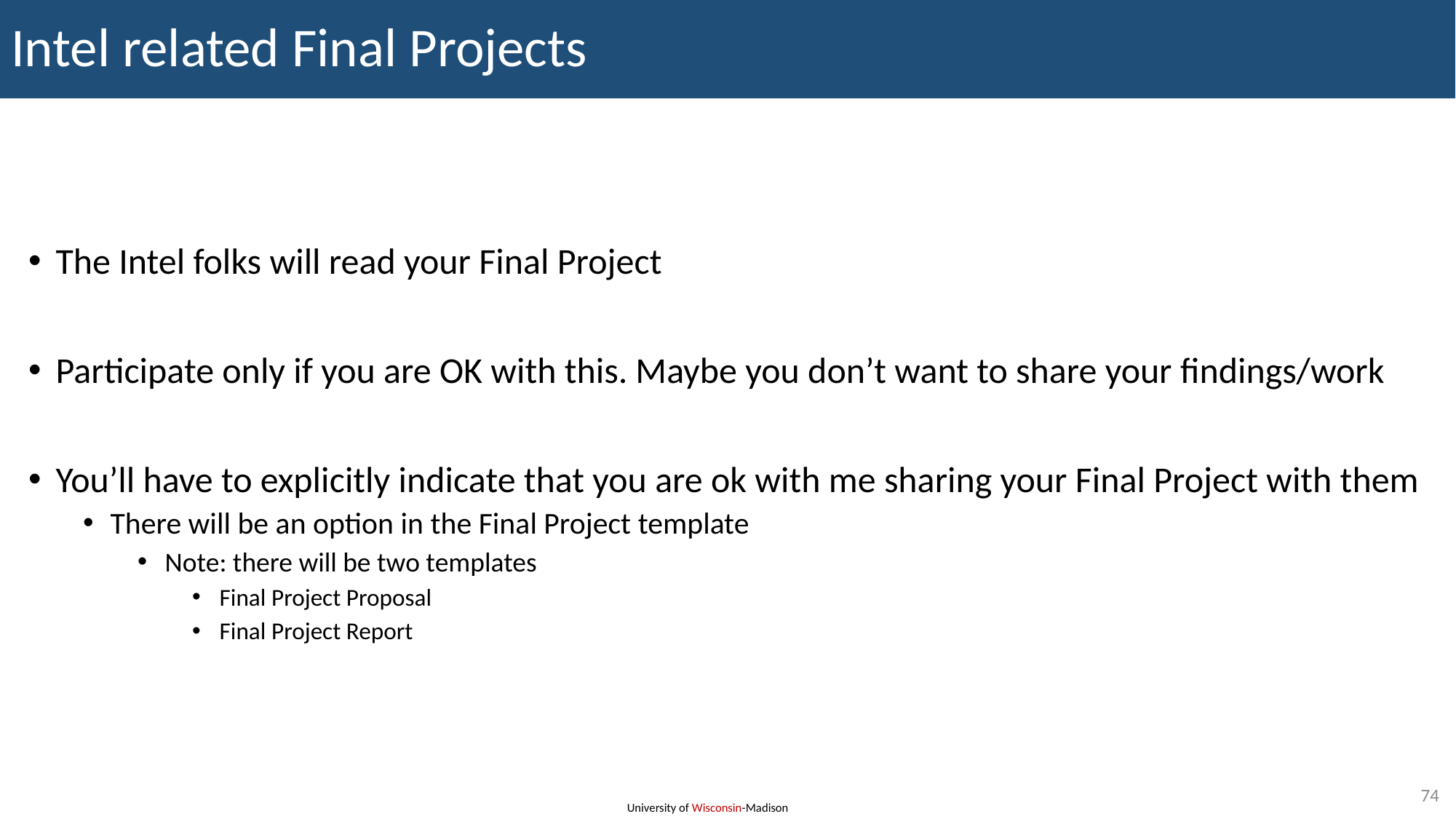

# Intel related Final Projects

The Intel folks will read your Final Project

Participate only if you are OK with this. Maybe you don’t want to share your findings/work

You’ll have to explicitly indicate that you are ok with me sharing your Final Project with them
There will be an option in the Final Project template
Note: there will be two templates
Final Project Proposal
Final Project Report
74